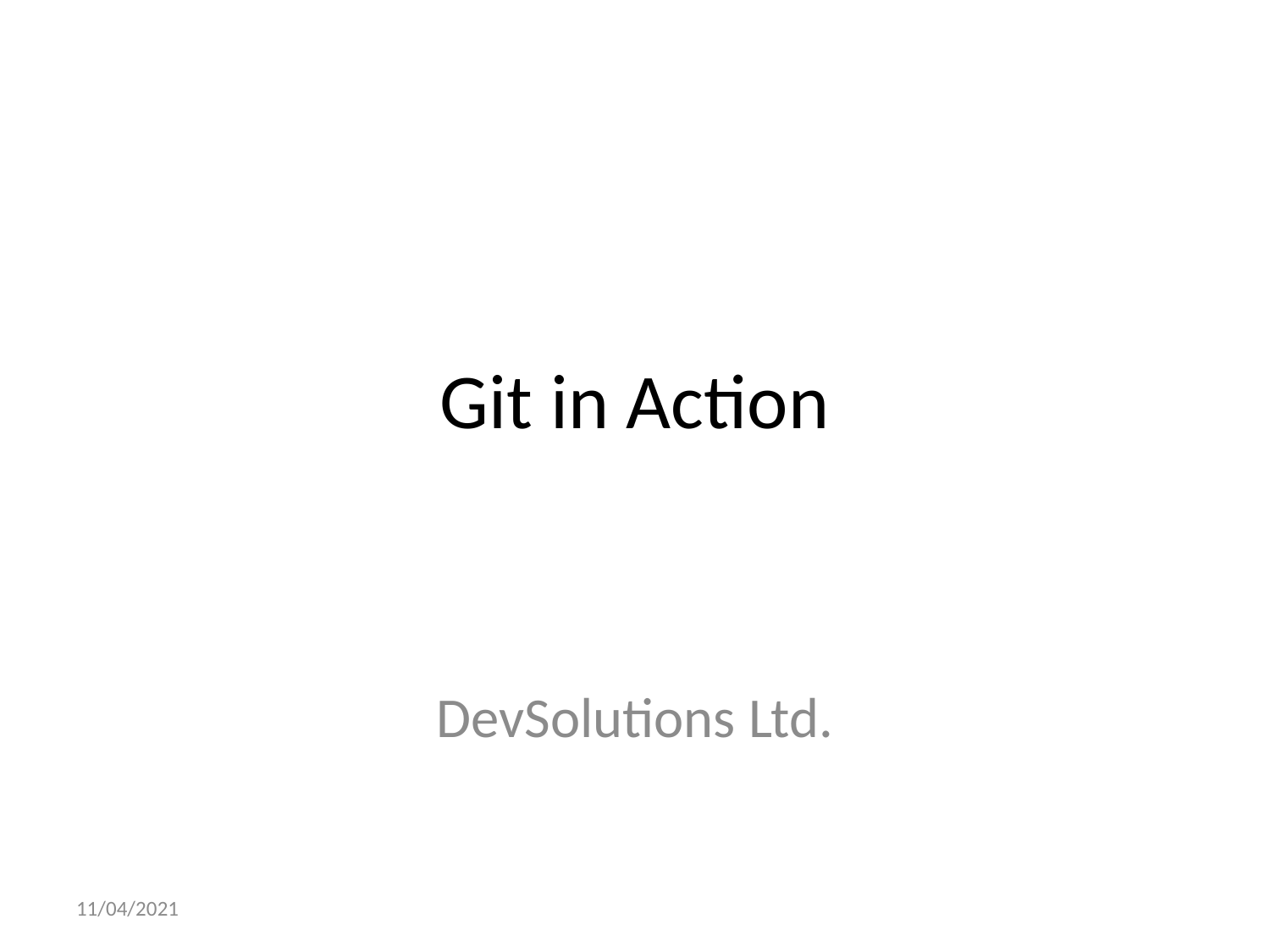

# Git in Action
DevSolutions Ltd.
11/04/2021